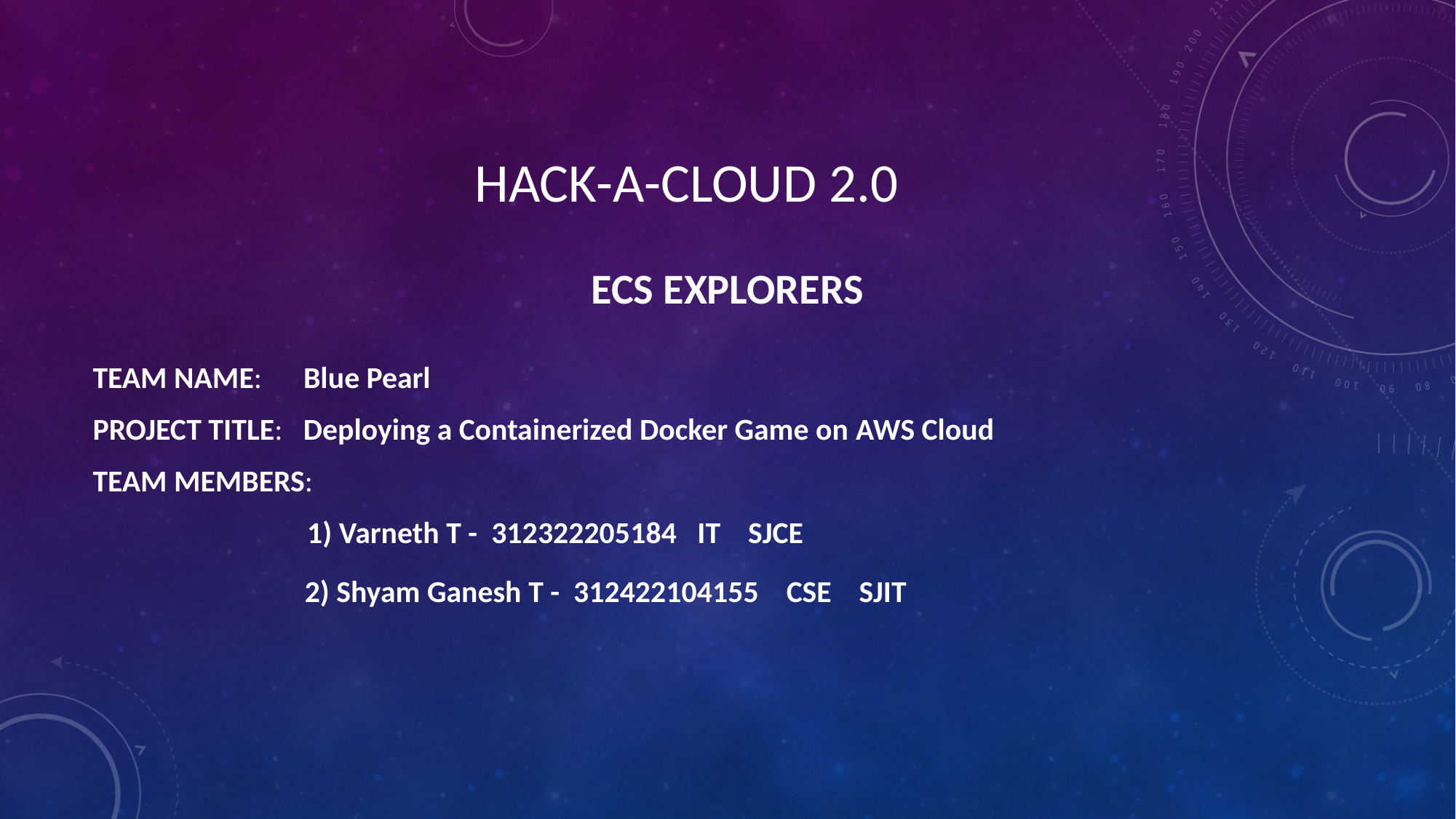

# HACK-A-CLOUD 2.0

TEAM NAME:      Blue Pearl
PROJECT TITLE:   Deploying a Containerized Docker Game on AWS Cloud
TEAM MEMBERS:
                               1) Varneth T -  312322205184   IT    SJCE
                             2) Shyam Ganesh T -  312422104155    CSE    SJIT

ECS EXPLORERS